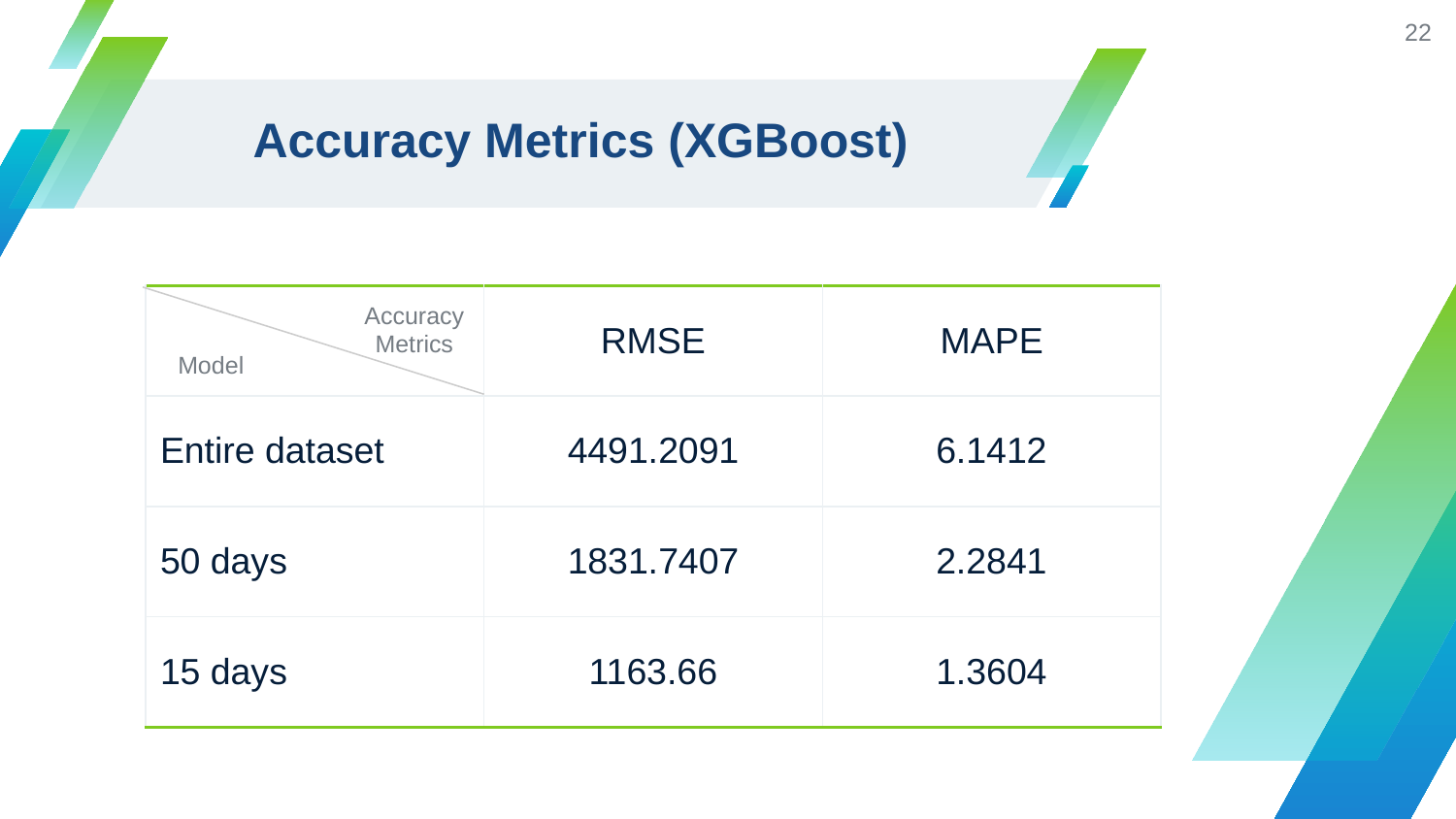

22
# Accuracy Metrics (XGBoost)
Accuracy
Metrics
|  | RMSE | MAPE |
| --- | --- | --- |
| Entire dataset | 4491.2091 | 6.1412 |
| 50 days | 1831.7407 | 2.2841 |
| 15 days | 1163.66 | 1.3604 |
Model